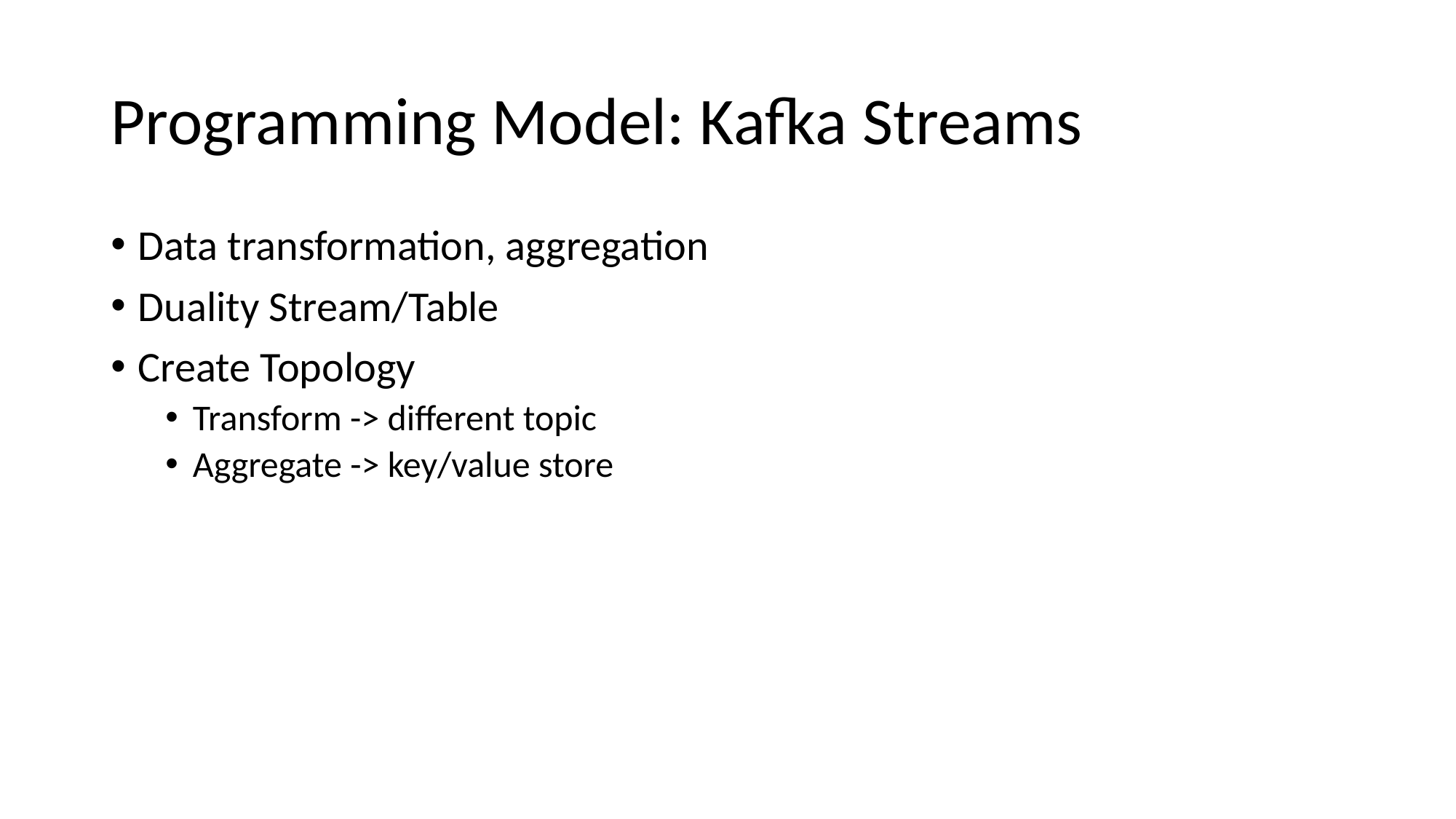

# Programming Model: Kafka Streams
Data transformation, aggregation
Duality Stream/Table
Create Topology
Transform -> different topic
Aggregate -> key/value store